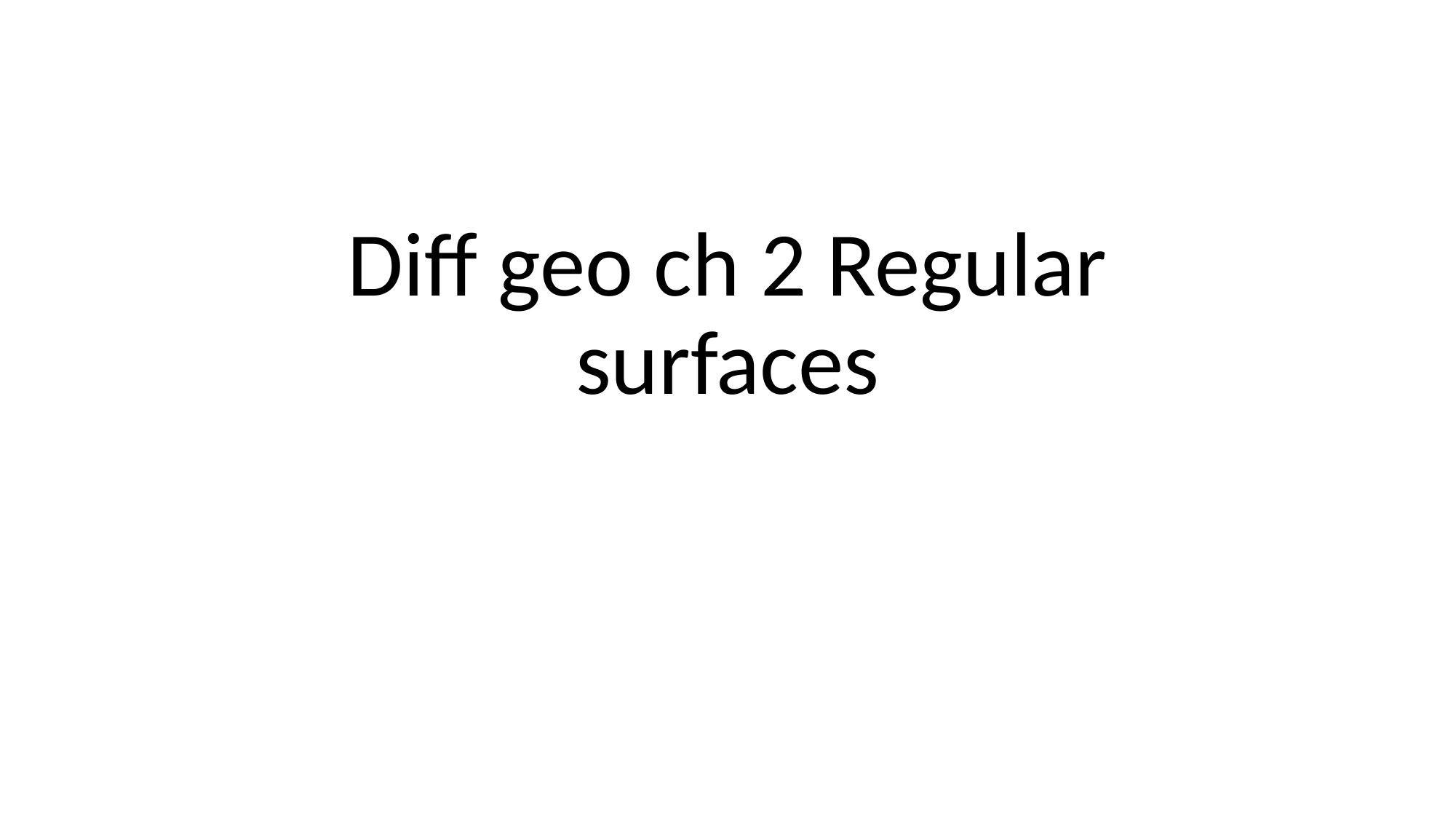

# Diff geo ch 2 Regular surfaces